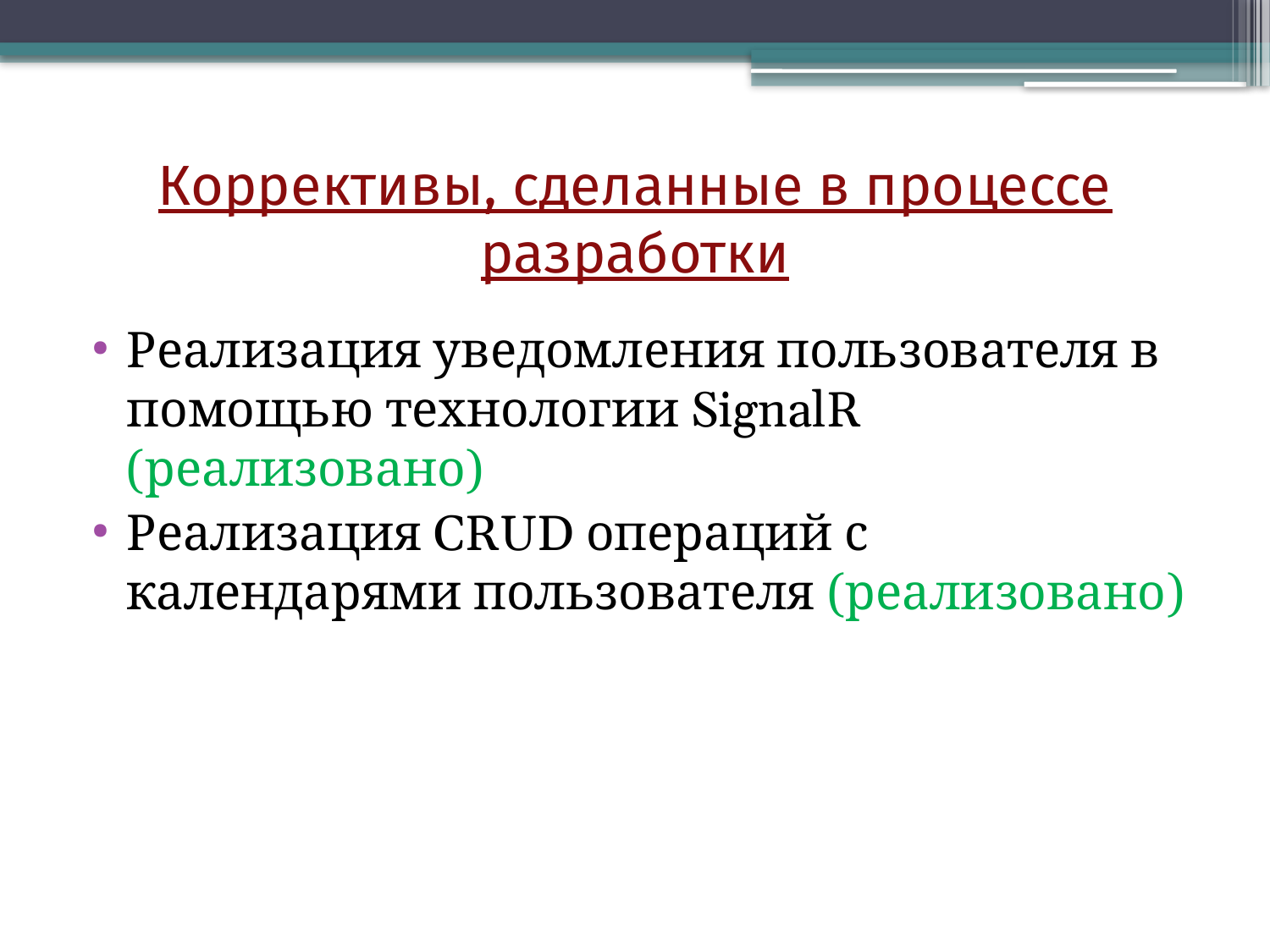

# Коррективы, сделанные в процессе разработки
Реализация уведомления пользователя в помощью технологии SignalR (реализовано)
Реализация CRUD операций с календарями пользователя (реализовано)